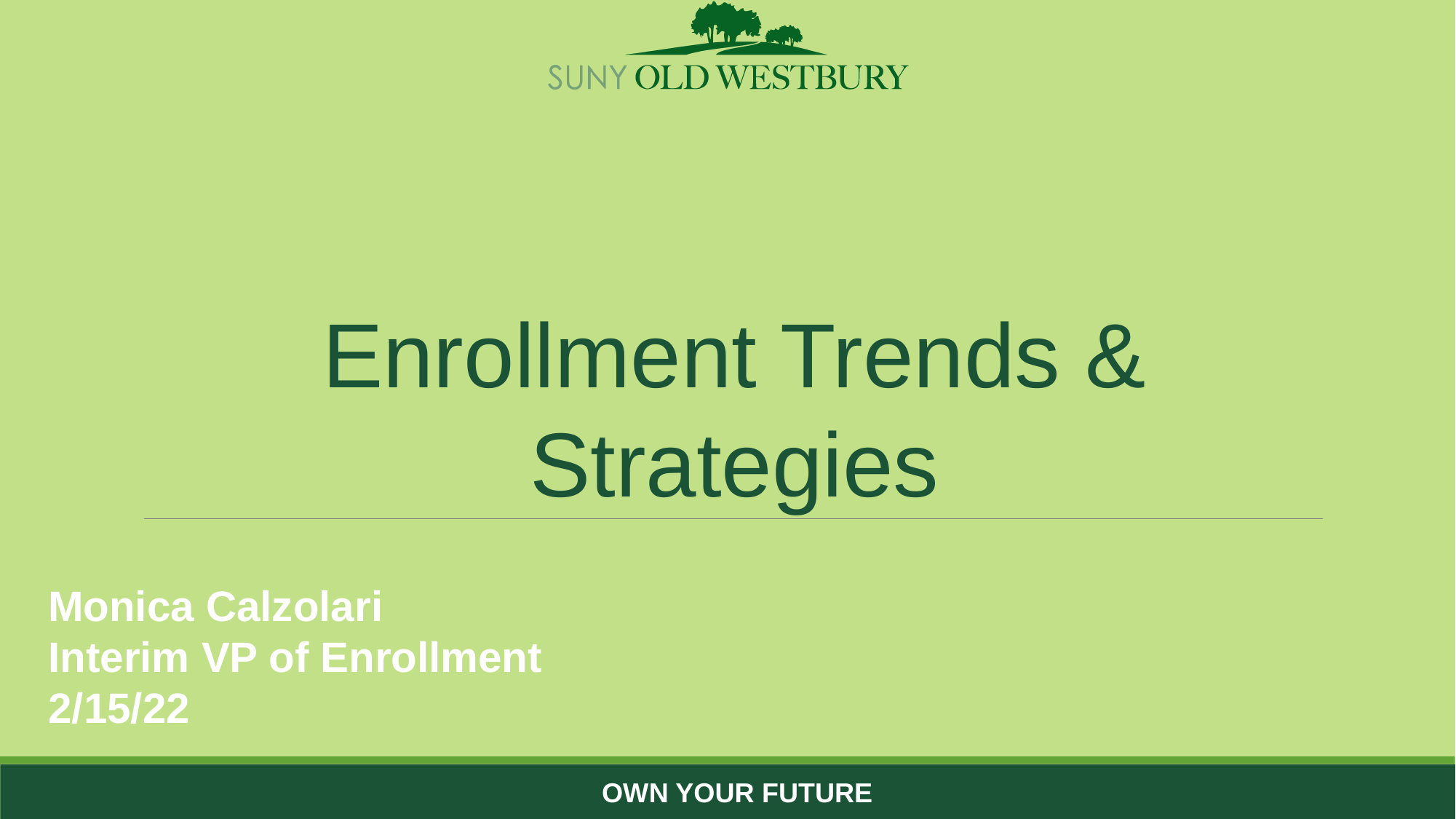

Enrollment Trends &
Strategies
Monica Calzolari
Interim VP of Enrollment
2/15/22